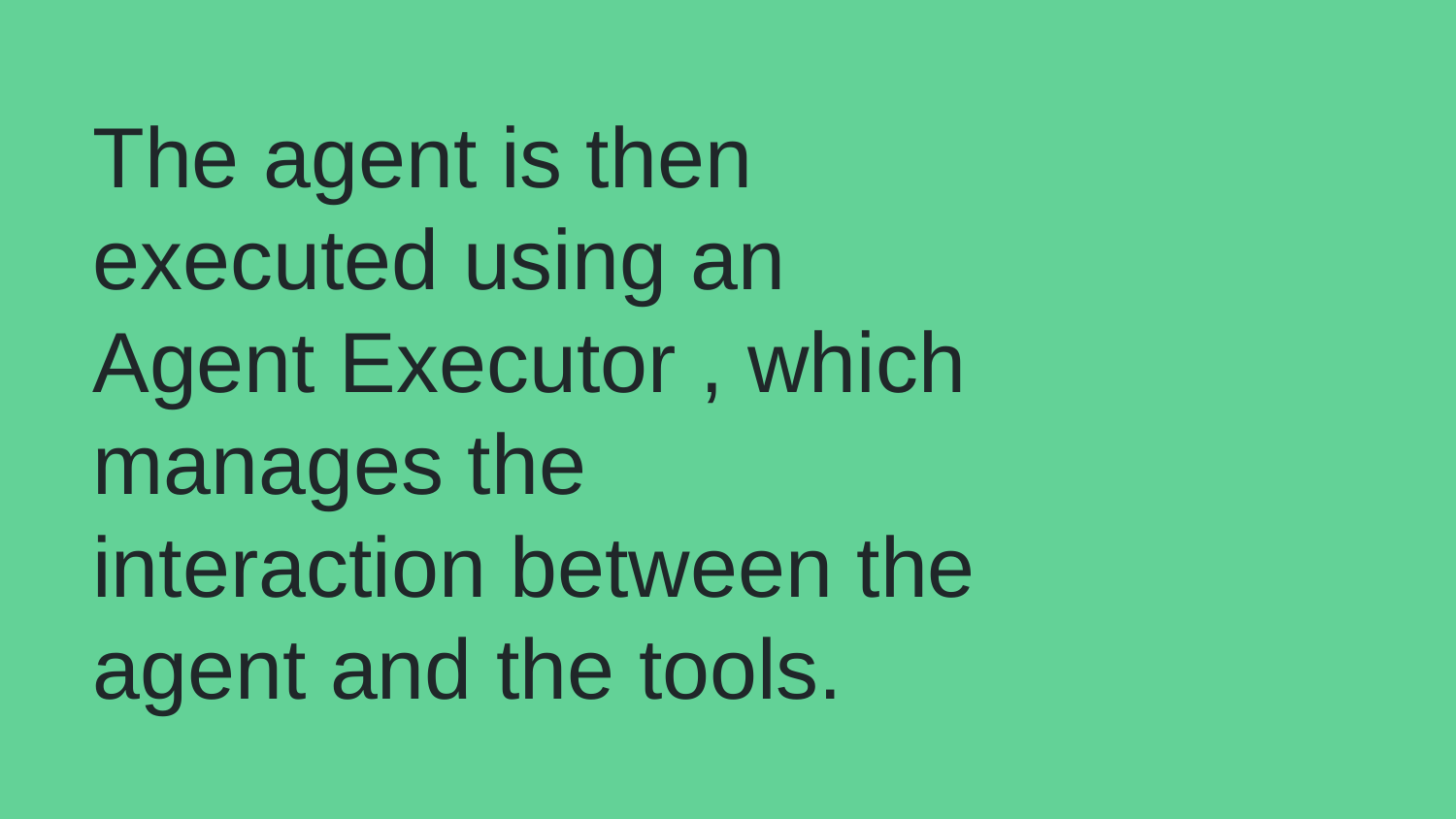

# The agent is then executed using an Agent Executor , which manages the interaction between the agent and the tools.